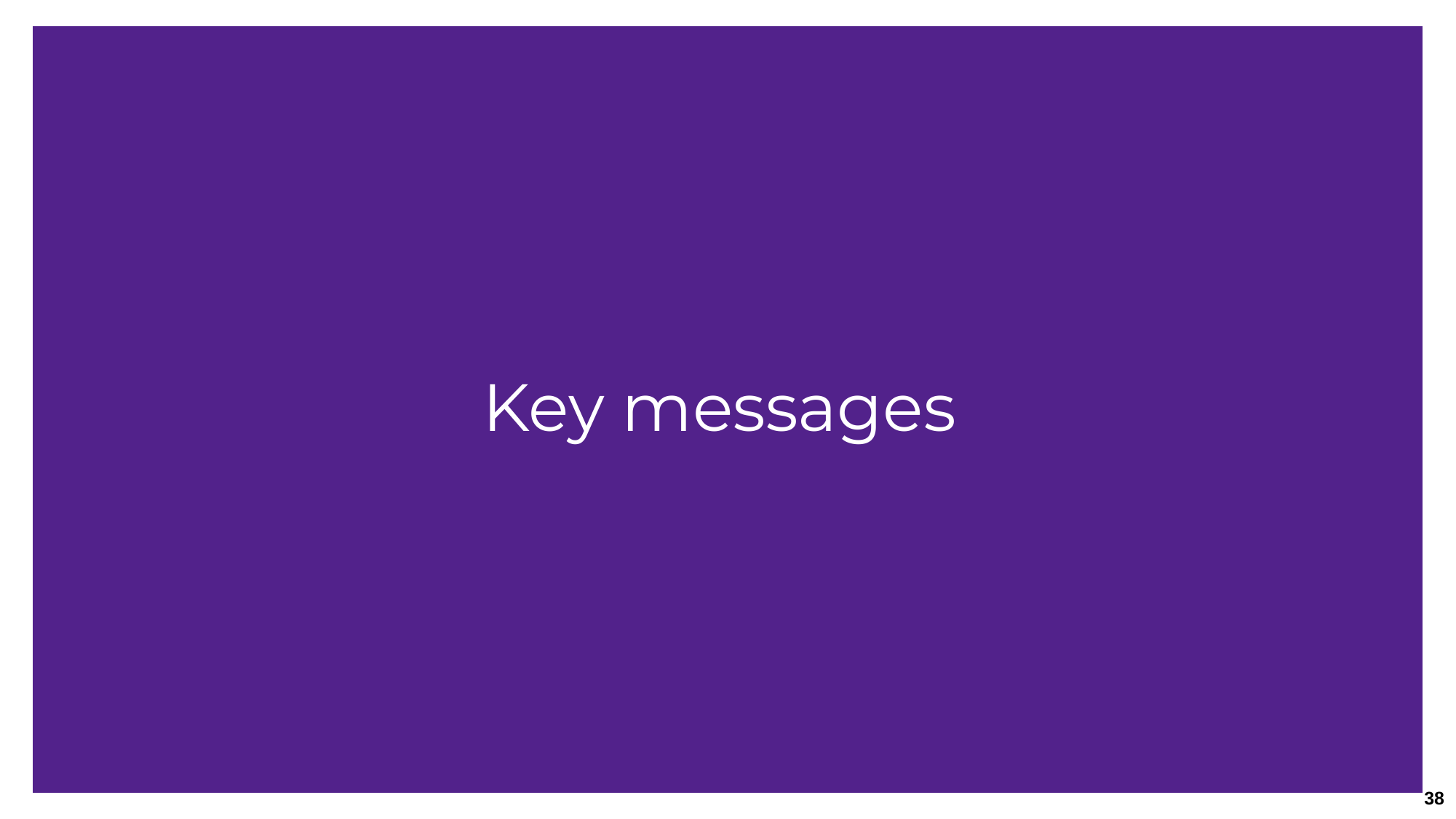

Slide description: Sub-title slide introducing key messages suggested by employees and supervisors for their senior managers, subordinates and co-workers.
# Key messages
38